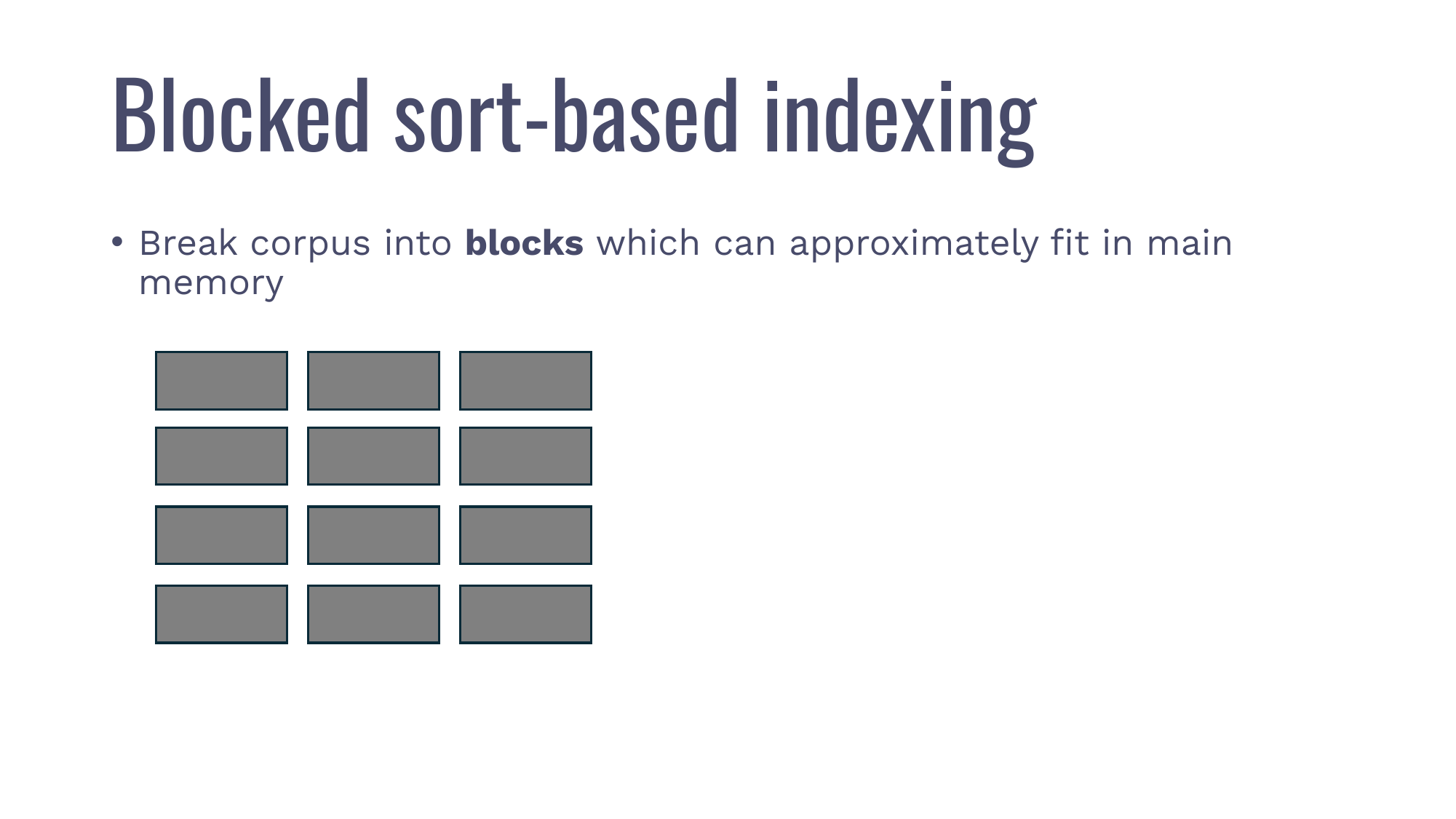

# Blocked sort-based indexing
Break corpus into blocks which can approximately fit in main memory